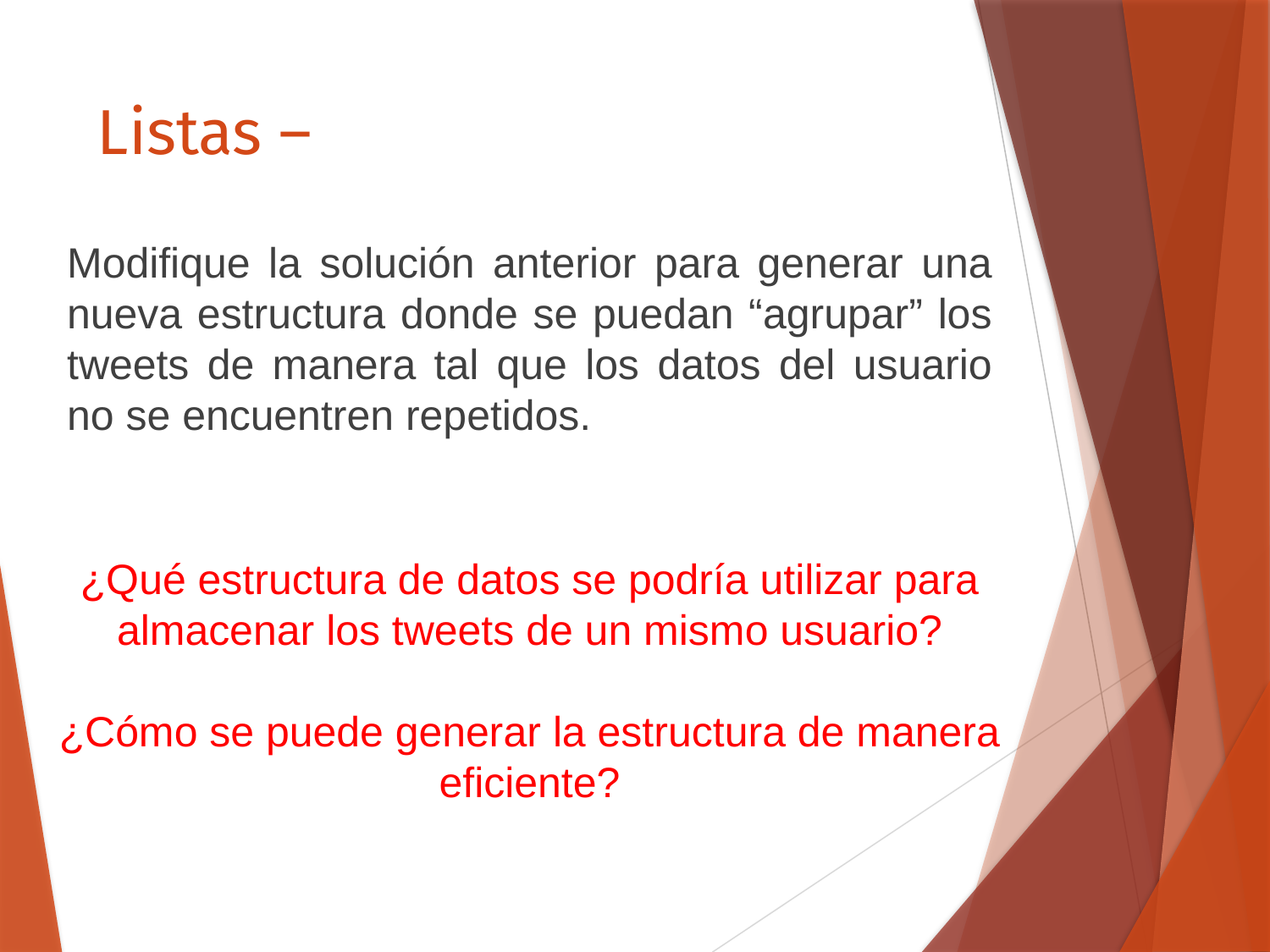

# Listas –
Modifique la solución anterior para generar una nueva estructura donde se puedan “agrupar” los tweets de manera tal que los datos del usuario no se encuentren repetidos.
¿Qué estructura de datos se podría utilizar para almacenar los tweets de un mismo usuario?

¿Cómo se puede generar la estructura de manera eficiente?